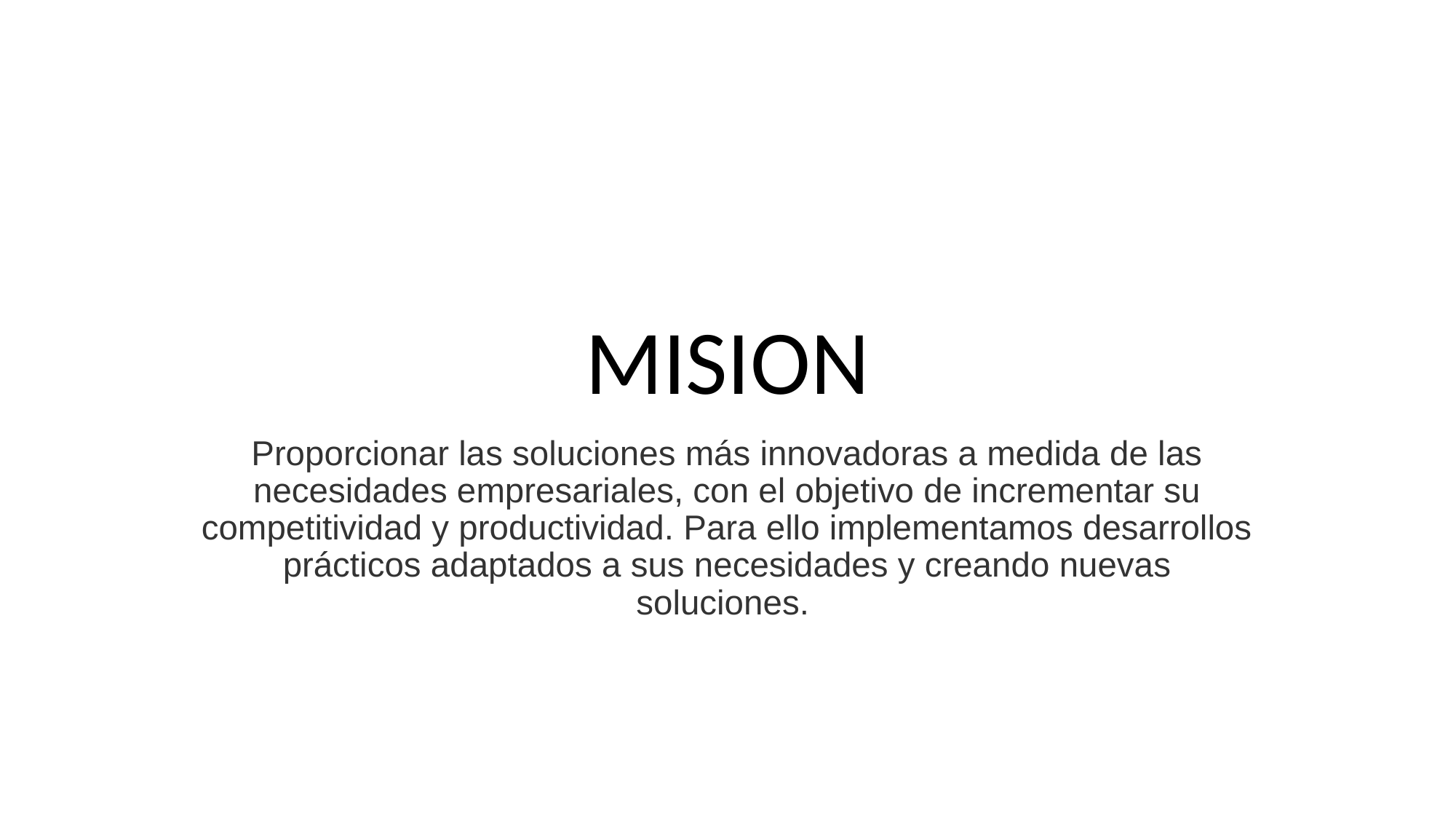

# MISION
Proporcionar las soluciones más innovadoras a medida de las necesidades empresariales, con el objetivo de incrementar su competitividad y productividad. Para ello implementamos desarrollos prácticos adaptados a sus necesidades y creando nuevas soluciones.